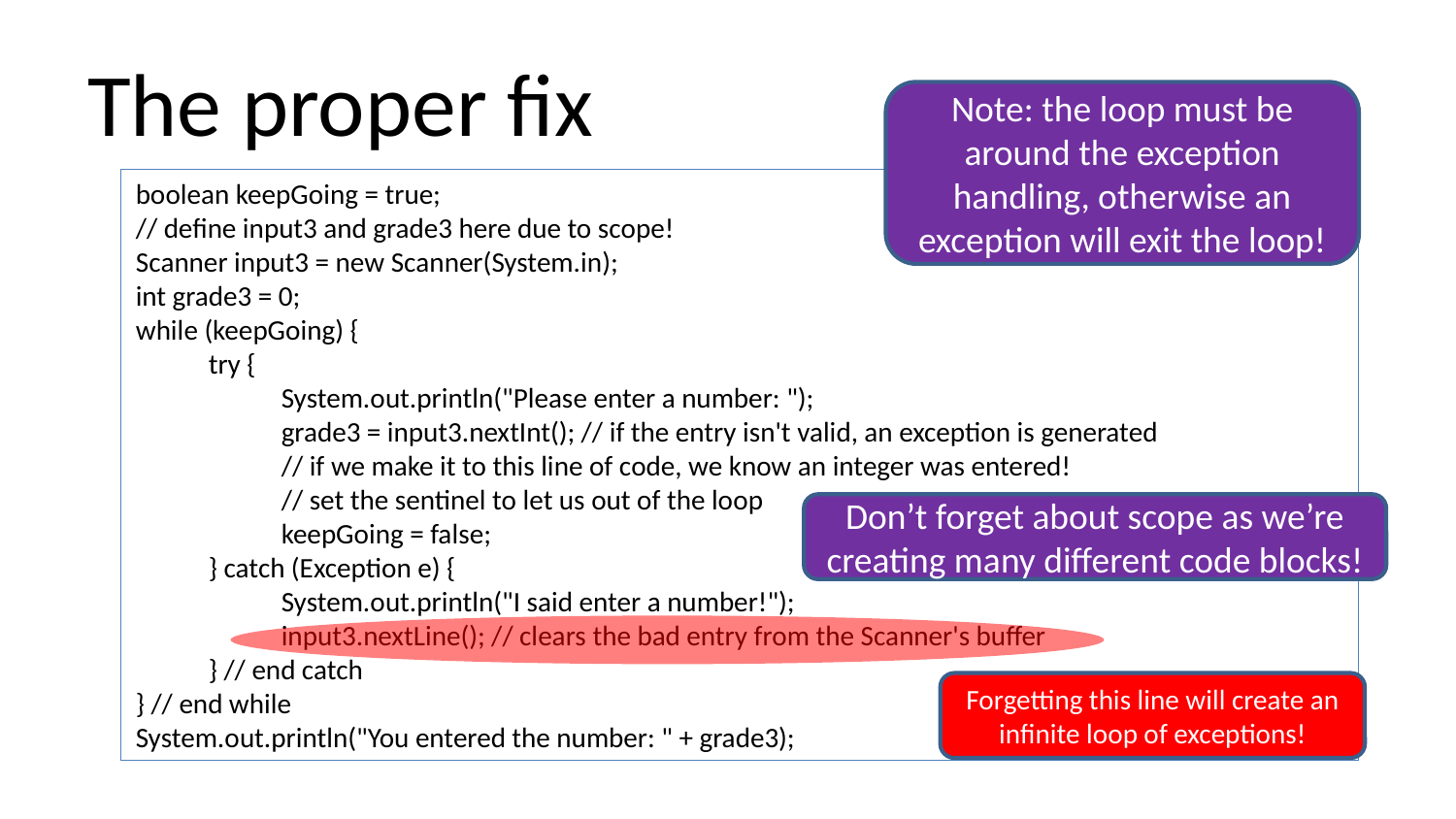

# The proper fix
Note: the loop must be around the exception handling, otherwise an exception will exit the loop!
boolean keepGoing = true;
// define input3 and grade3 here due to scope!
Scanner input3 = new Scanner(System.in);
int grade3 = 0;
while (keepGoing) {
try {
System.out.println("Please enter a number: ");
grade3 = input3.nextInt(); // if the entry isn't valid, an exception is generated
// if we make it to this line of code, we know an integer was entered!
// set the sentinel to let us out of the loop
keepGoing = false;
} catch (Exception e) {
System.out.println("I said enter a number!");
input3.nextLine(); // clears the bad entry from the Scanner's buffer
} // end catch
} // end while
System.out.println("You entered the number: " + grade3);
Don’t forget about scope as we’re creating many different code blocks!

Forgetting this line will create an infinite loop of exceptions!